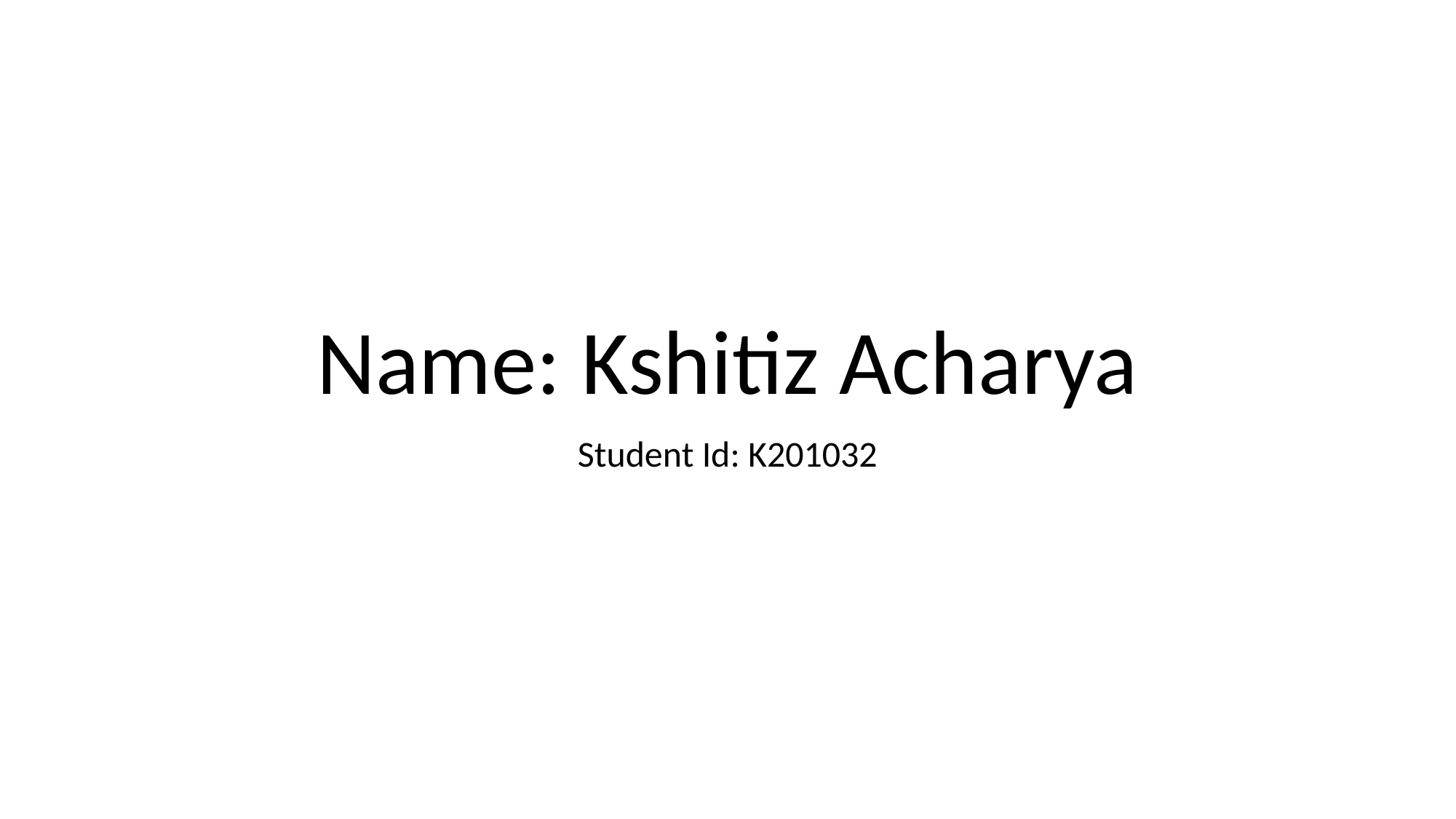

# Name: Kshitiz Acharya
Student Id: K201032